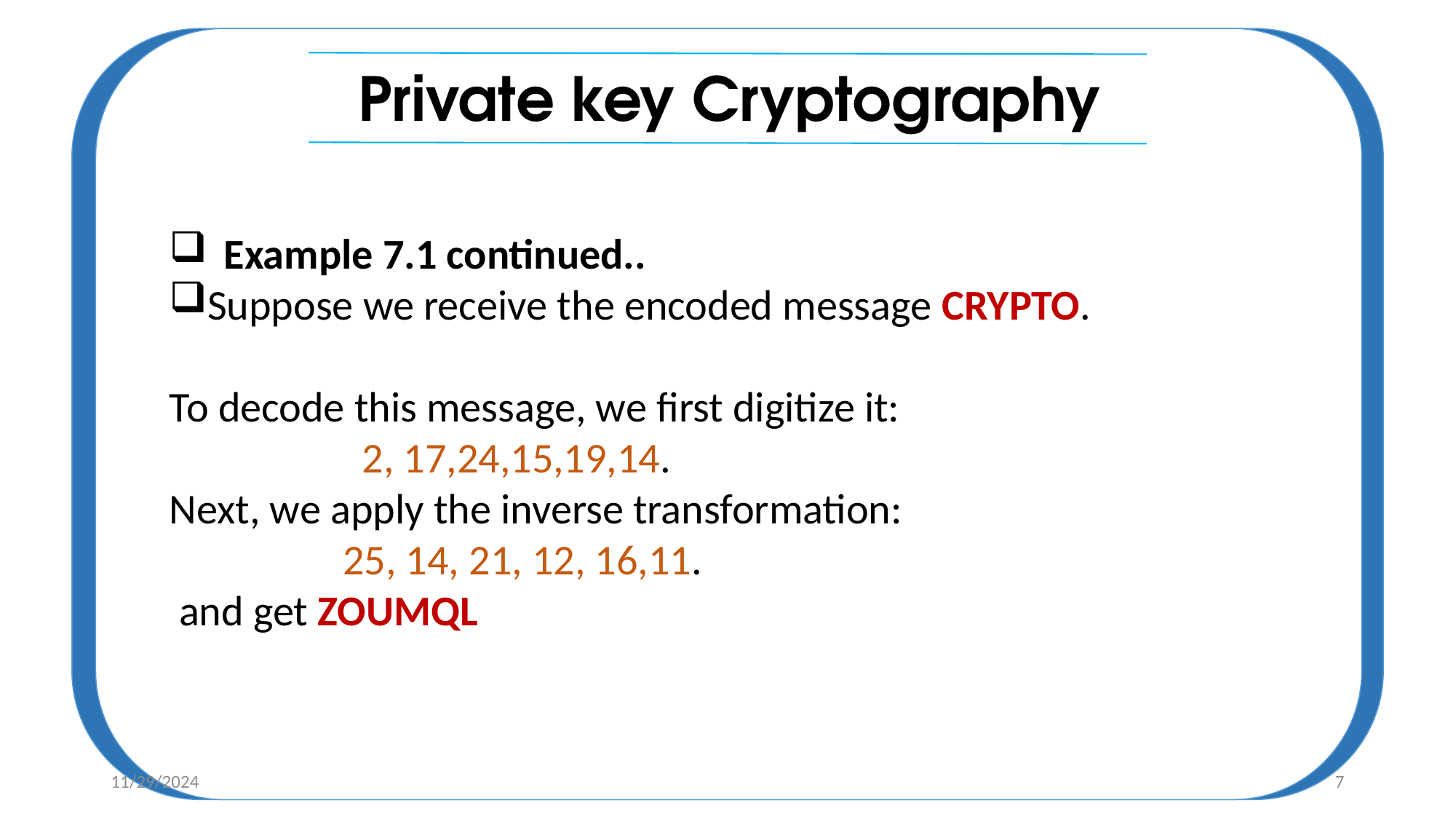

Private key Cryptography
Example 7.1 continued..
Suppose we receive the encoded message CRYPTO.

To decode this message, we first digitize it:
                    2, 17,24,15,19,14.
Next, we apply the inverse transformation:
                  25, 14, 21, 12, 16,11.
 and get ZOUMQL
11/29/2024
7